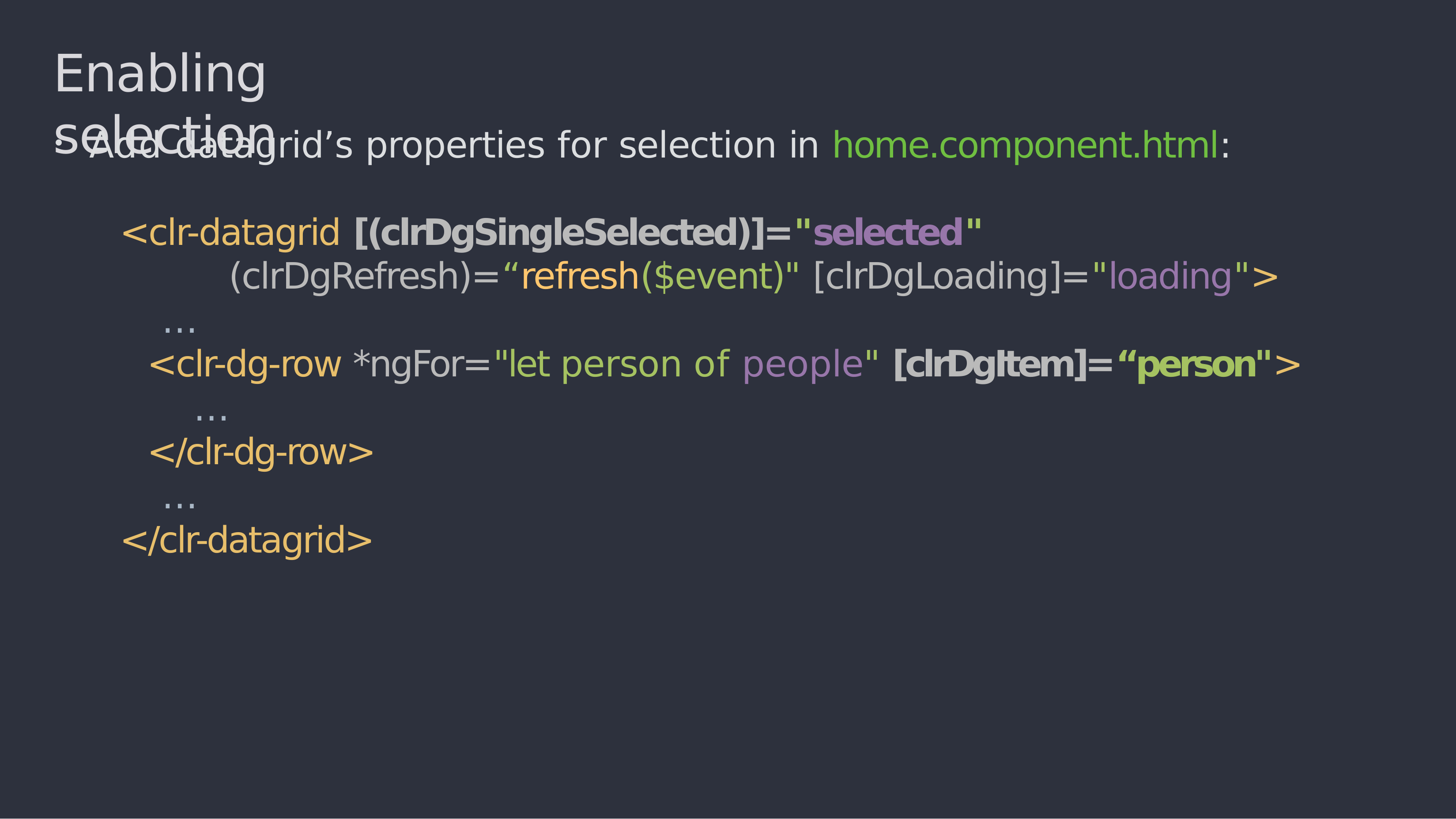

# Enabling selection
Add datagrid’s properties for selection in home.component.html:

<clr-datagrid [(clrDgSingleSelected)]="selected"
(clrDgRefresh)=“refresh($event)" [clrDgLoading]="loading">
…
<clr-dg-row *ngFor="let person of people" [clrDgItem]=“person">
…
</clr-dg-row>
…
</clr-datagrid>